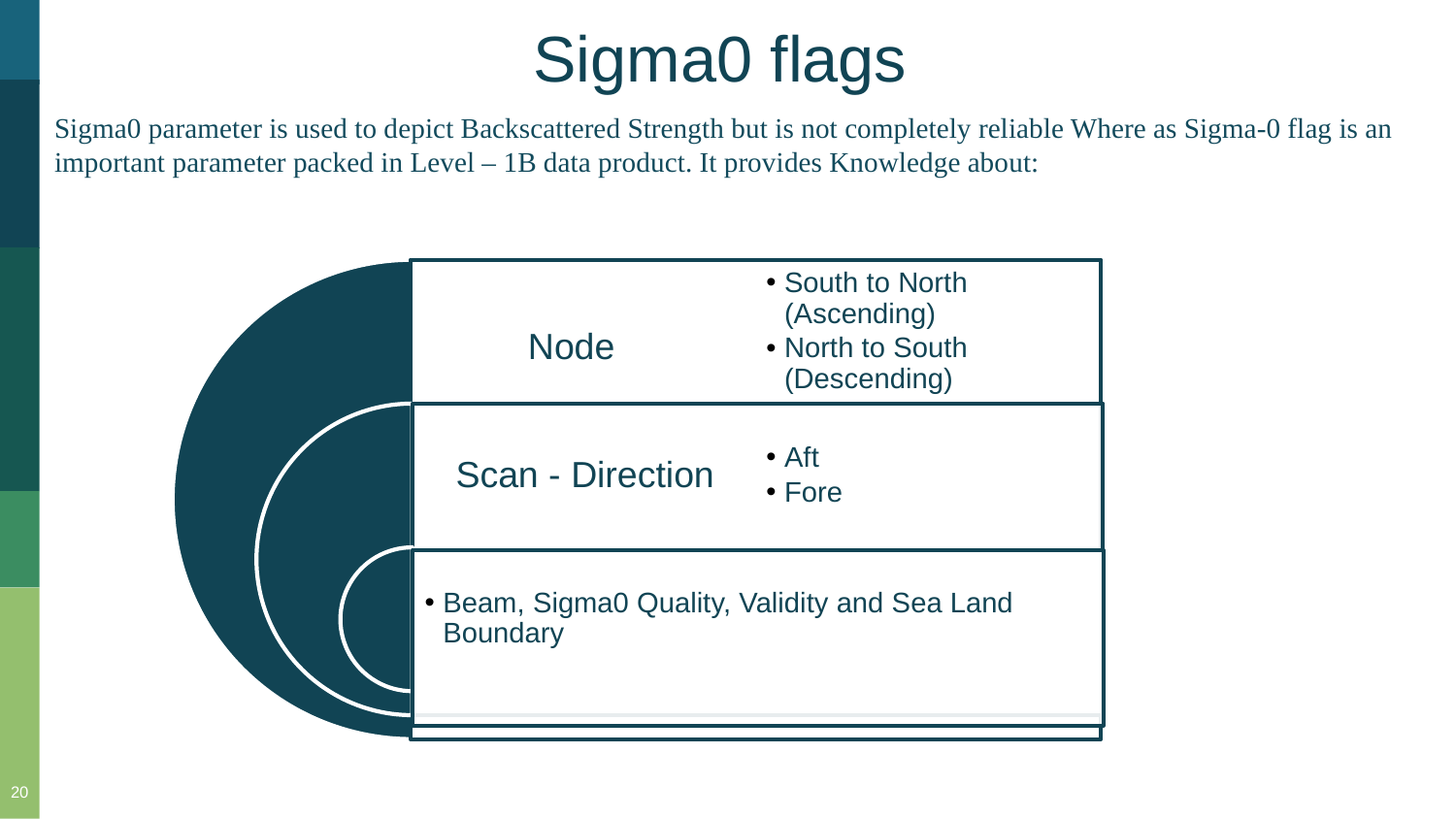

Sigma0 flags
Sigma0 parameter is used to depict Backscattered Strength but is not completely reliable Where as Sigma-0 flag is an important parameter packed in Level – 1B data product. It provides Knowledge about:
Node
Scan - Direction

South to North (Ascending)
North to South (Descending)
Aft
Fore
Beam, Sigma0 Quality, Validity and Sea Land Boundary
20